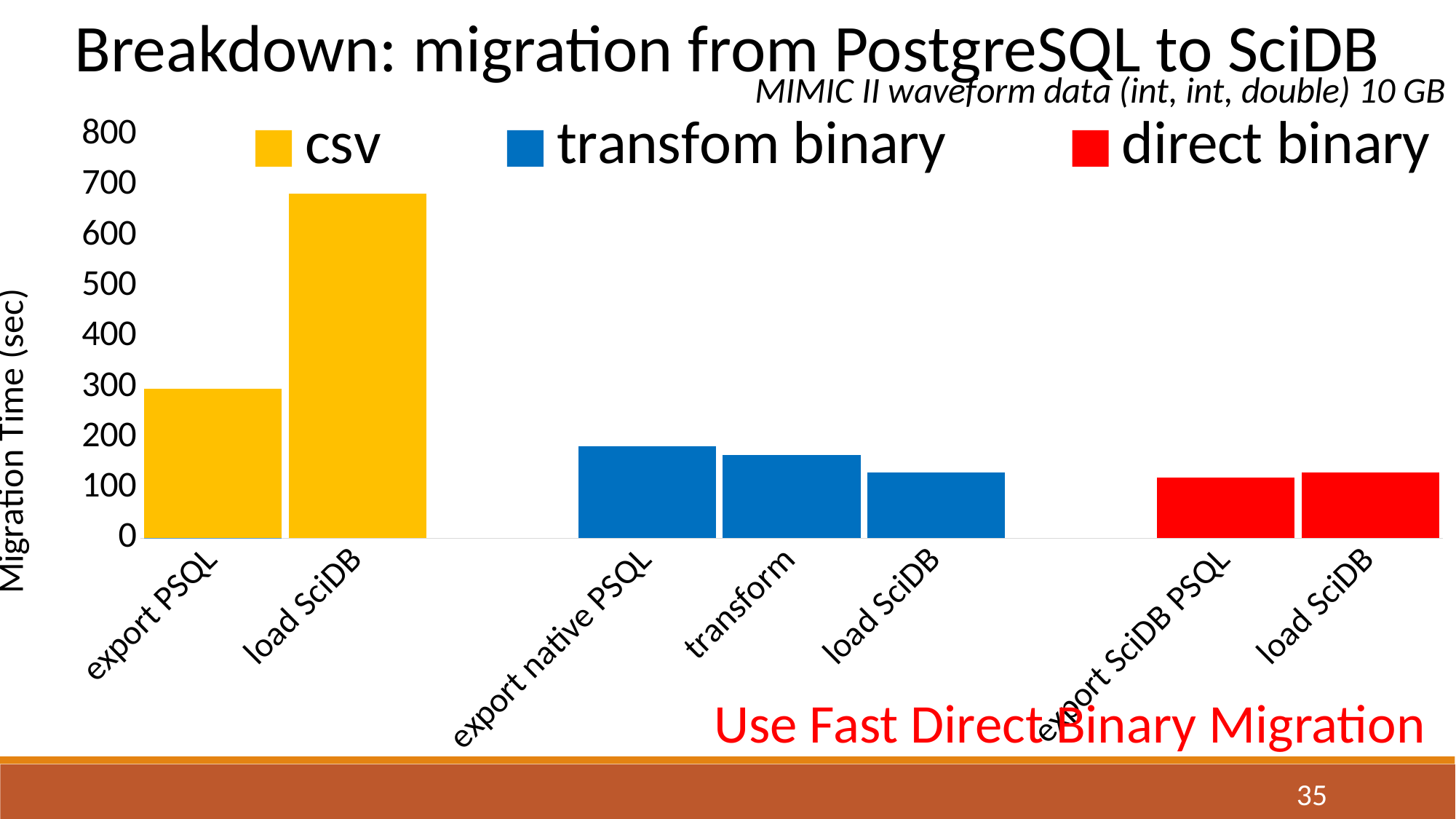

Breakdown: migration from PostgreSQL to SciDB

[unsupported chart]

Use Fast Direct Binary Migration
35